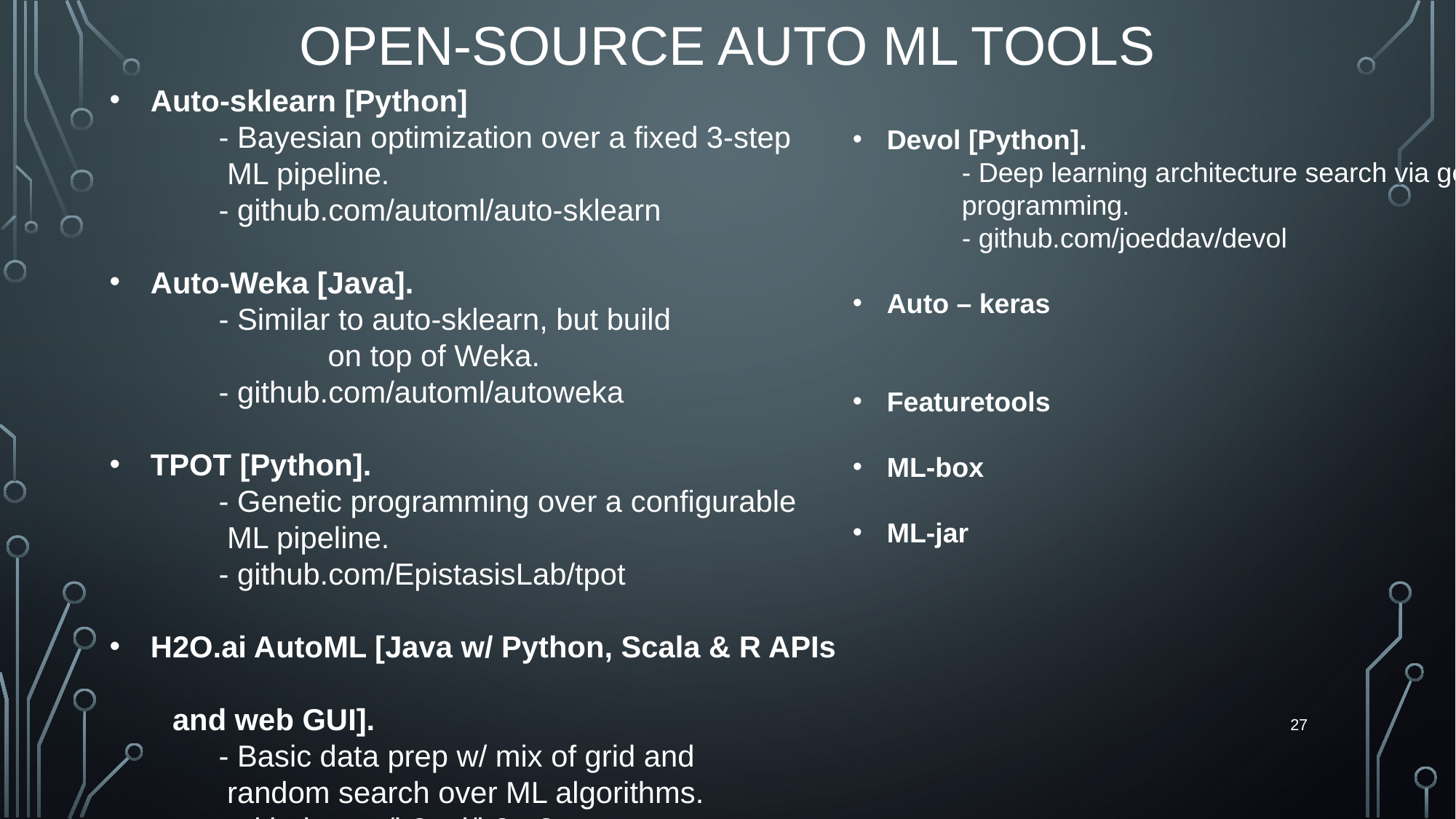

# Open-source Auto ML tools
Auto-sklearn [Python]
	- Bayesian optimization over a fixed 3-step
	 ML pipeline.
	- github.com/automl/auto-sklearn

Auto-Weka [Java].
	- Similar to auto-sklearn, but build
		on top of Weka.
	- github.com/automl/autoweka

TPOT [Python].
	- Genetic programming over a configurable
	 ML pipeline.
	- github.com/EpistasisLab/tpot

H2O.ai AutoML [Java w/ Python, Scala & R APIs
 and web GUI].
	- Basic data prep w/ mix of grid and
	 random search over ML algorithms.
	- github.com/h2oai/h2o-3.

Devol [Python].
	- Deep learning architecture search via genetic 	programming.
	- github.com/joeddav/devol

Auto – keras

Featuretools

ML-box

ML-jar
27